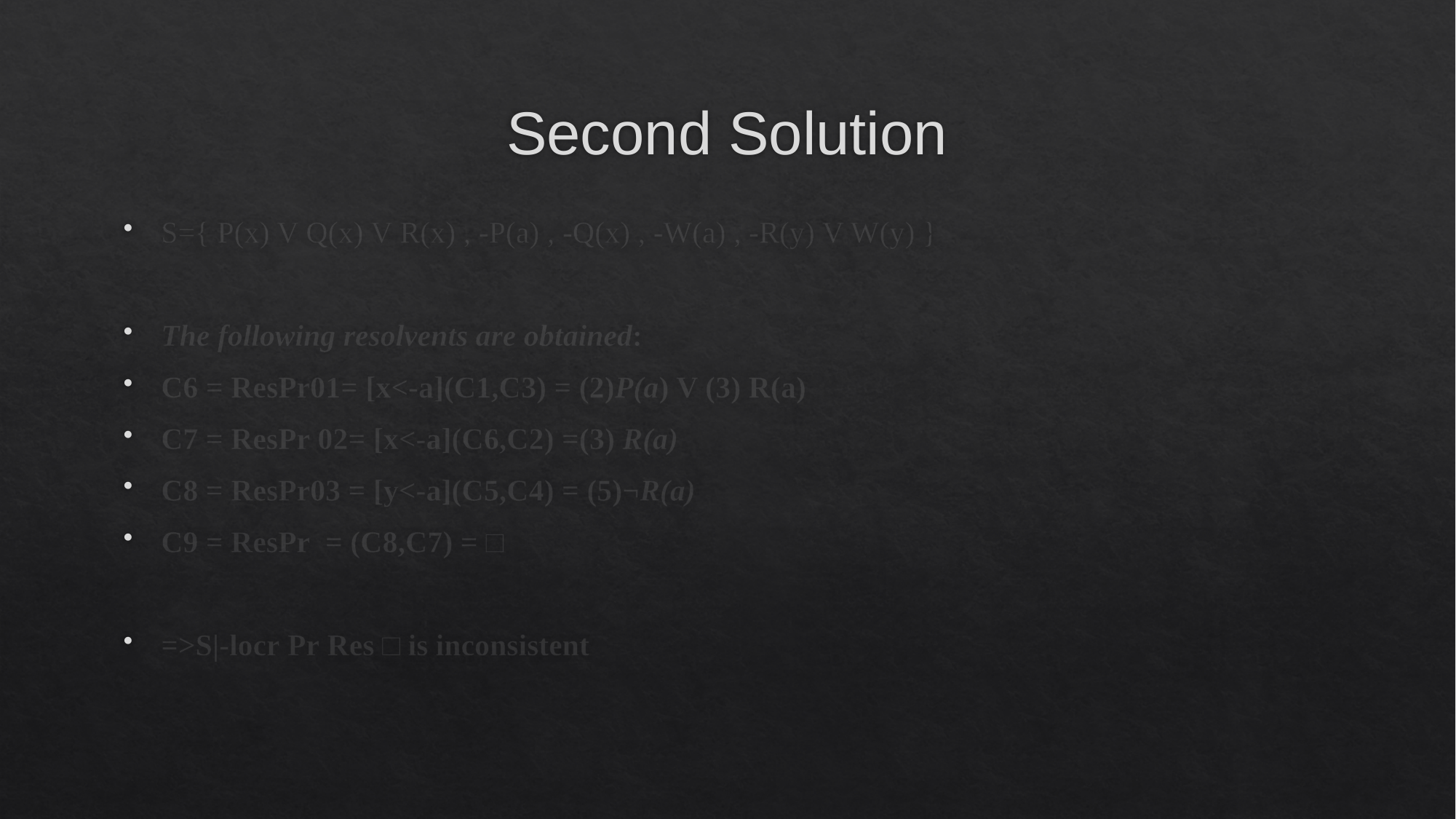

# Second Solution
S={ P(x) V Q(x) V R(x) , -P(a) , -Q(x) , -W(a) , -R(y) V W(y) }

The following resolvents are obtained:​
C6 = ResPr01= [x<-a](C1,C3) = (2)P(a)​ V (3) R(a)
C7 = ResPr 02= [x<-a](C6,C2) =(3) R(a)​
C8 = ResPr03 = [y<-a](C5,C4) = (5)¬R(a)​
C9 = ResPr  = (C8,C7) = □​

=>S|-locr Pr Res □ is inconsistent​